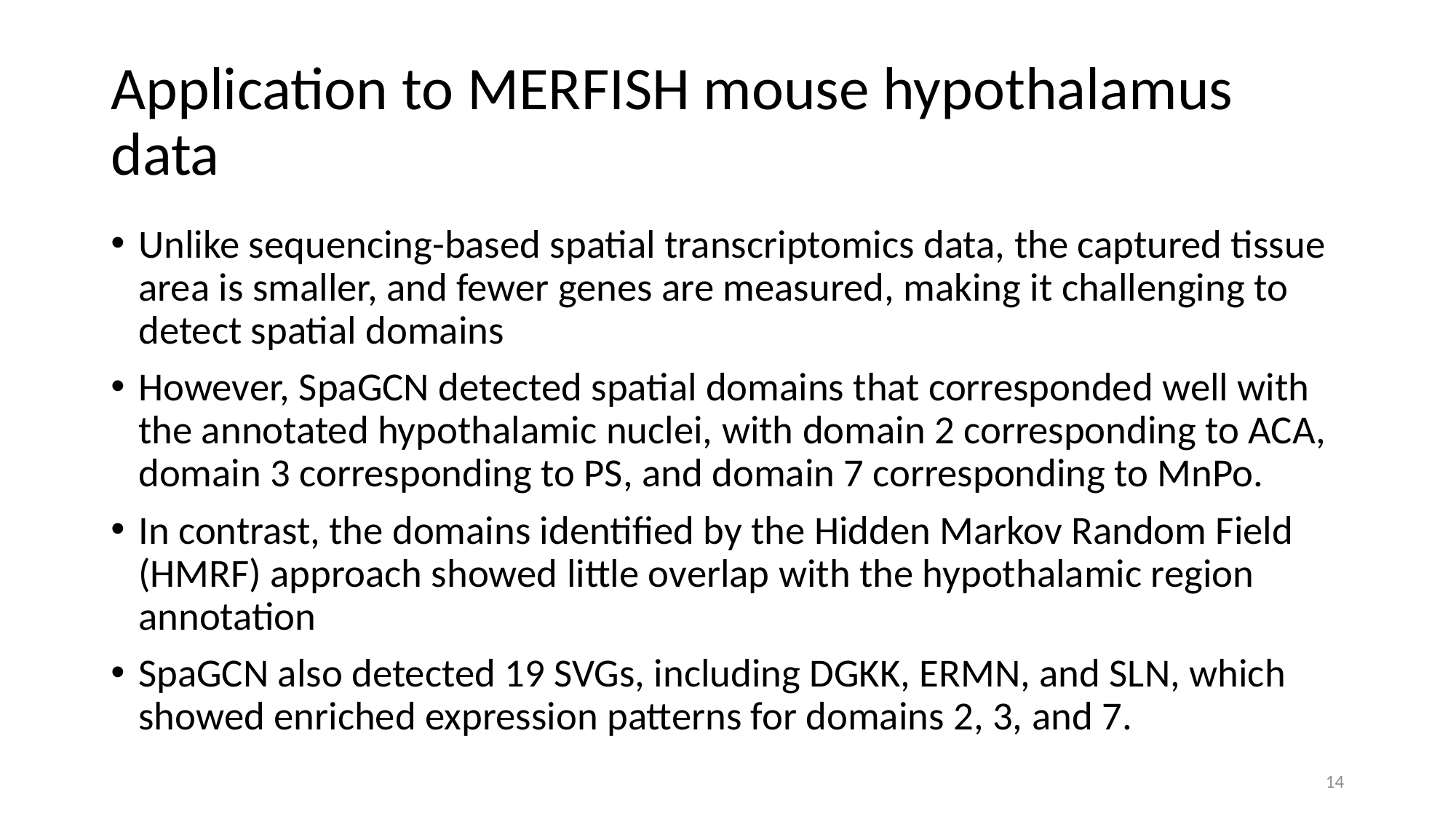

# Application to MERFISH mouse hypothalamus data
Unlike sequencing-based spatial transcriptomics data, the captured tissue area is smaller, and fewer genes are measured, making it challenging to detect spatial domains
However, SpaGCN detected spatial domains that corresponded well with the annotated hypothalamic nuclei, with domain 2 corresponding to ACA, domain 3 corresponding to PS, and domain 7 corresponding to MnPo.
In contrast, the domains identified by the Hidden Markov Random Field (HMRF) approach showed little overlap with the hypothalamic region annotation
SpaGCN also detected 19 SVGs, including DGKK, ERMN, and SLN, which showed enriched expression patterns for domains 2, 3, and 7.
14